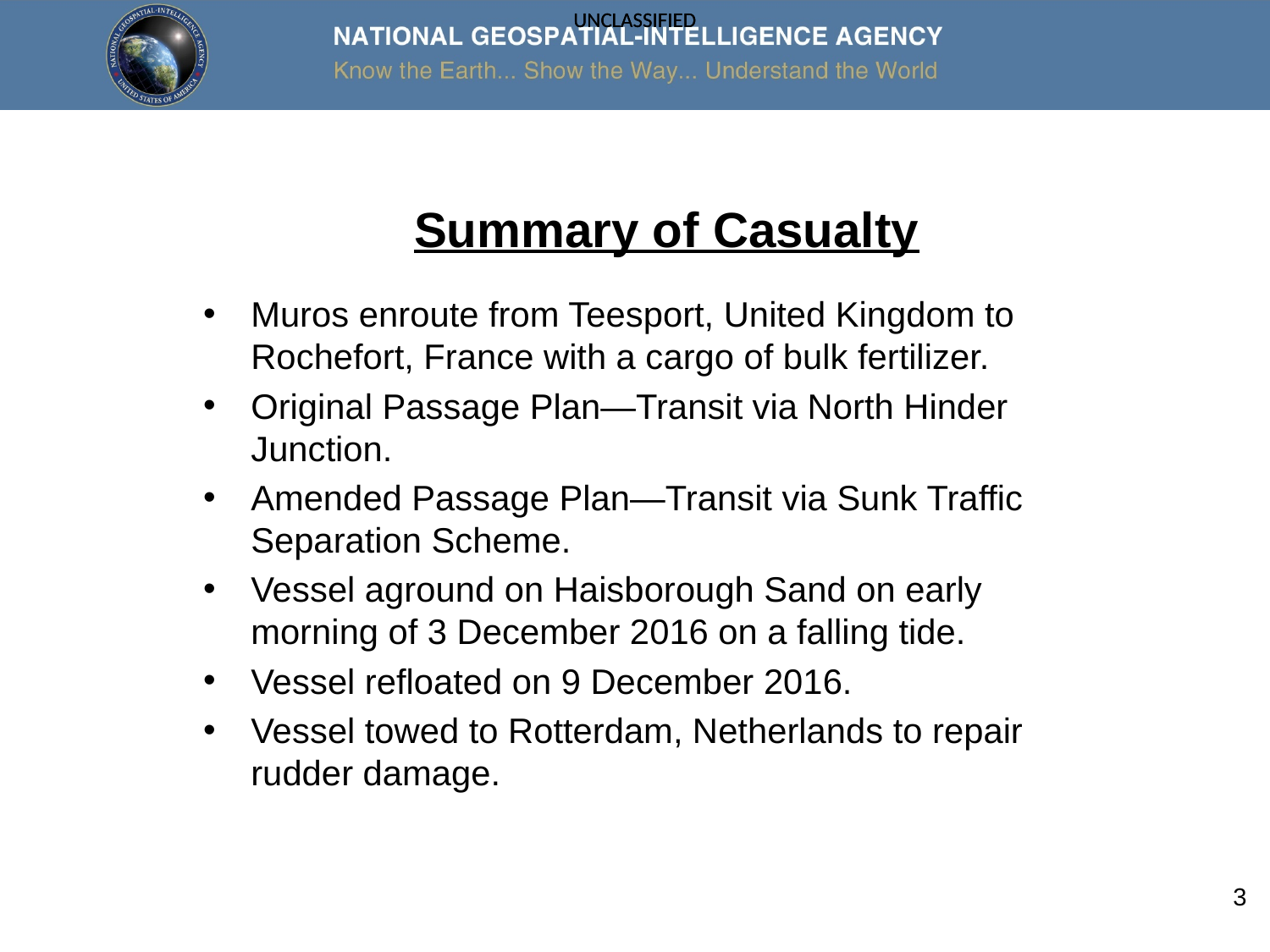

# Summary of Casualty
Muros enroute from Teesport, United Kingdom to Rochefort, France with a cargo of bulk fertilizer.
Original Passage Plan—Transit via North Hinder Junction.
Amended Passage Plan—Transit via Sunk Traffic Separation Scheme.
Vessel aground on Haisborough Sand on early morning of 3 December 2016 on a falling tide.
Vessel refloated on 9 December 2016.
Vessel towed to Rotterdam, Netherlands to repair rudder damage.